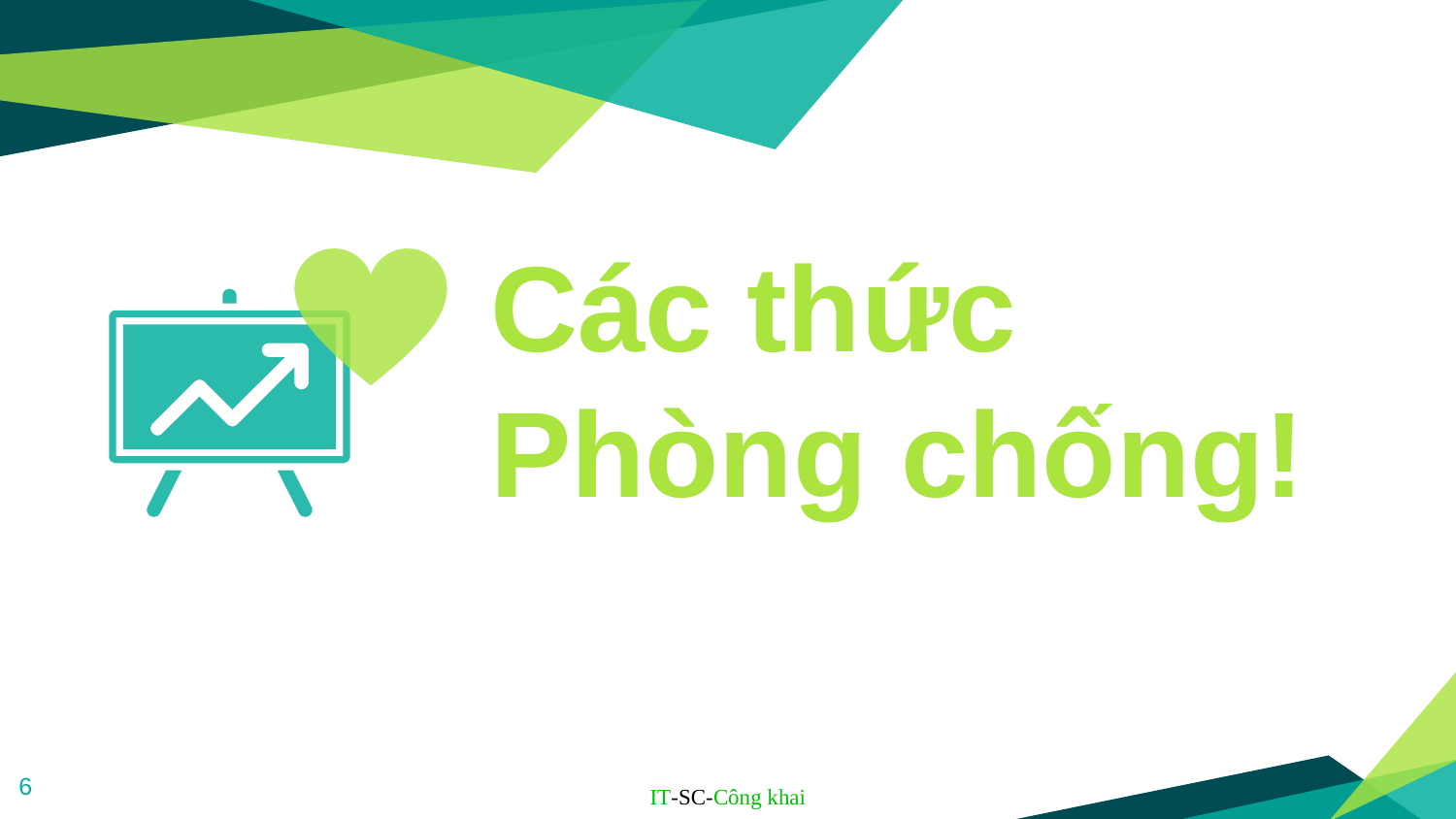

Các thức
Phòng chống!

6
IT-SC-Công khai